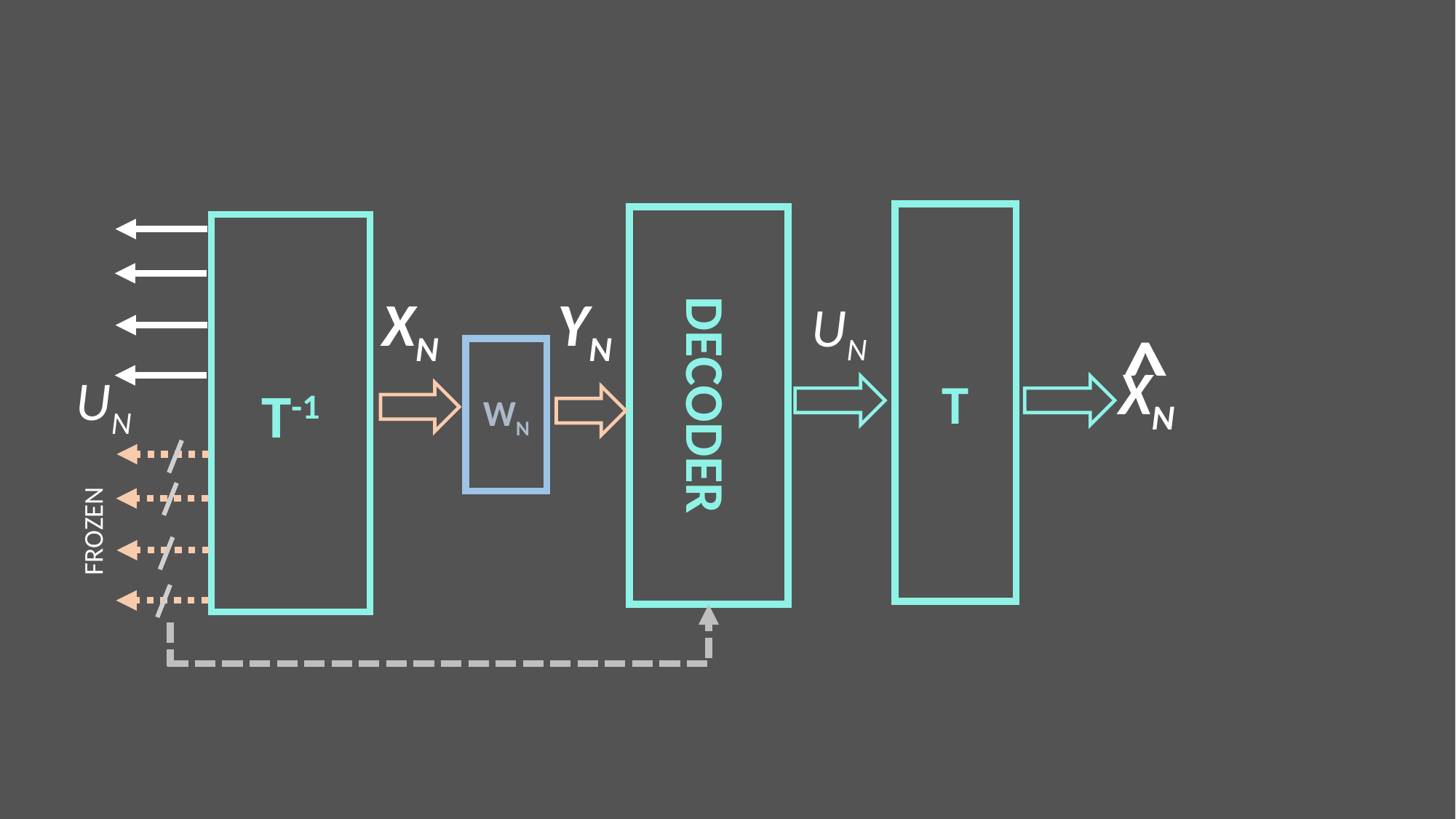

T
DECODER
T-1
XN
YN
UN
^
WN
XN
UN

FROZEN